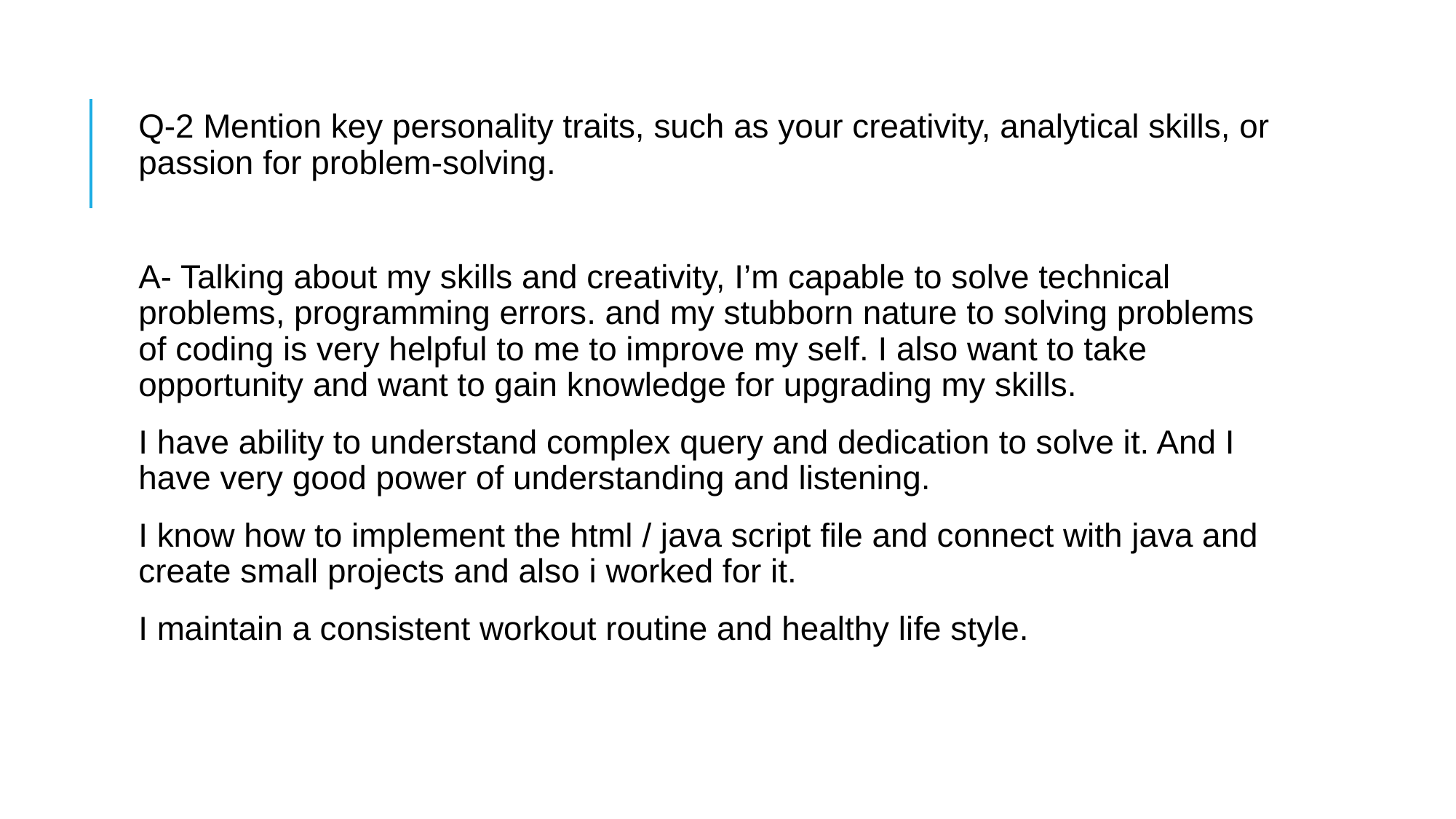

Q-2 Mention key personality traits, such as your creativity, analytical skills, or passion for problem-solving.

A- Talking about my skills and creativity, I’m capable to solve technical problems, programming errors. and my stubborn nature to solving problems of coding is very helpful to me to improve my self. I also want to take opportunity and want to gain knowledge for upgrading my skills.
I have ability to understand complex query and dedication to solve it. And I have very good power of understanding and listening.
I know how to implement the html / java script file and connect with java and create small projects and also i worked for it.
I maintain a consistent workout routine and healthy life style.